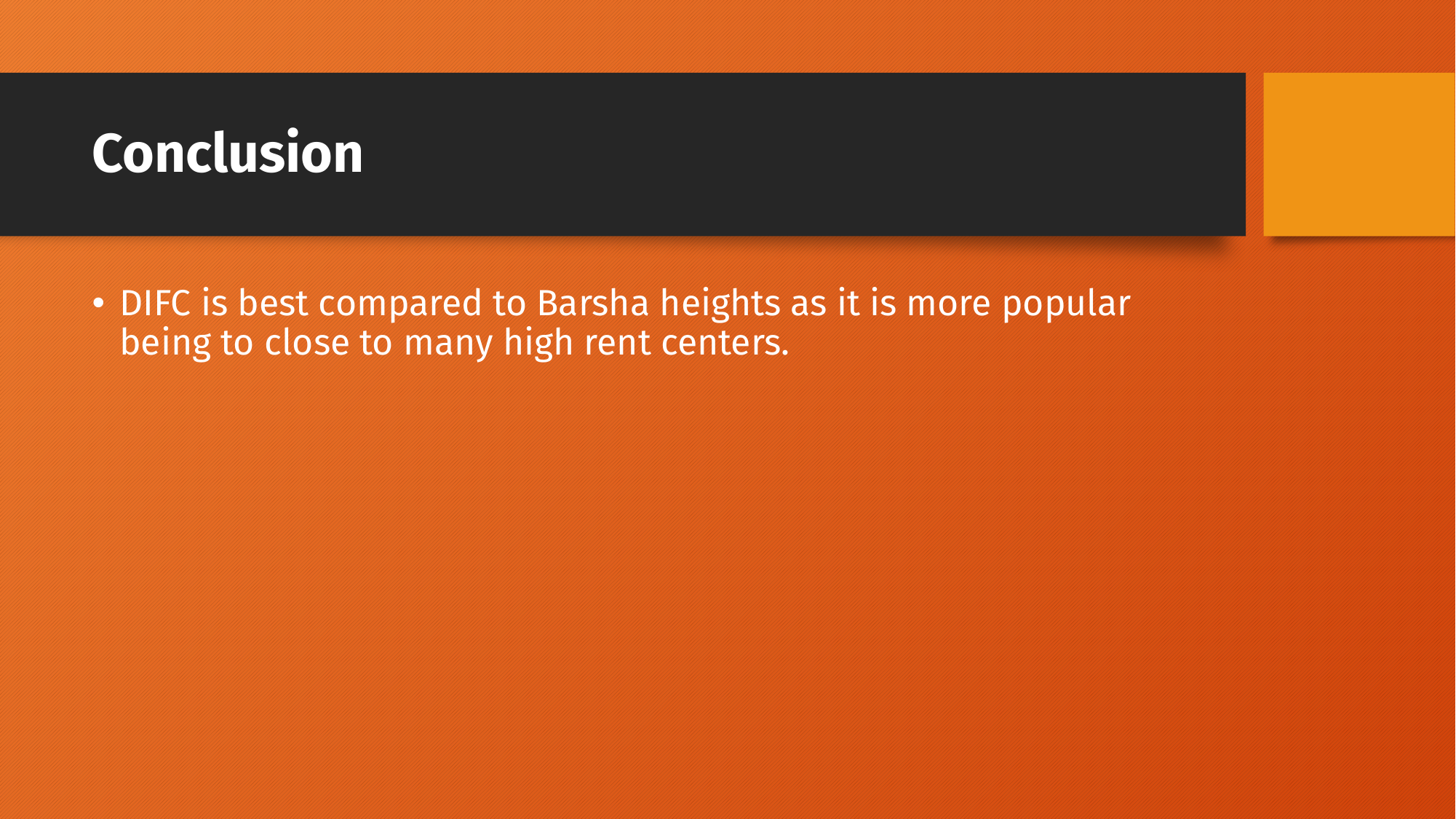

# Conclusion
DIFC is best compared to Barsha heights as it is more popular being to close to many high rent centers.